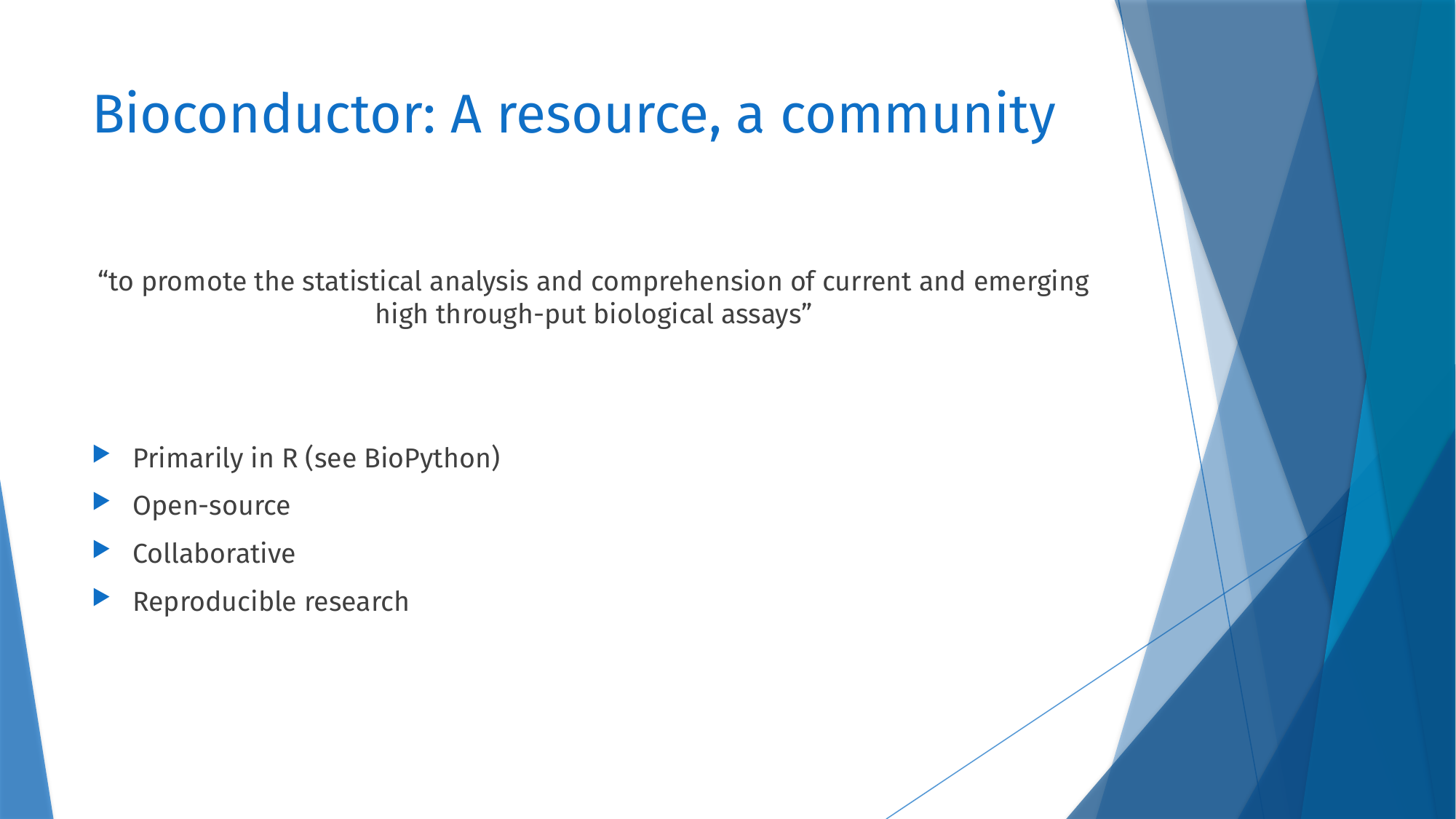

# Bioconductor: A resource, a community
“to promote the statistical analysis and comprehension of current and emerging high through-put biological assays”

Primarily in R (see BioPython)
Open-source
Collaborative
Reproducible research